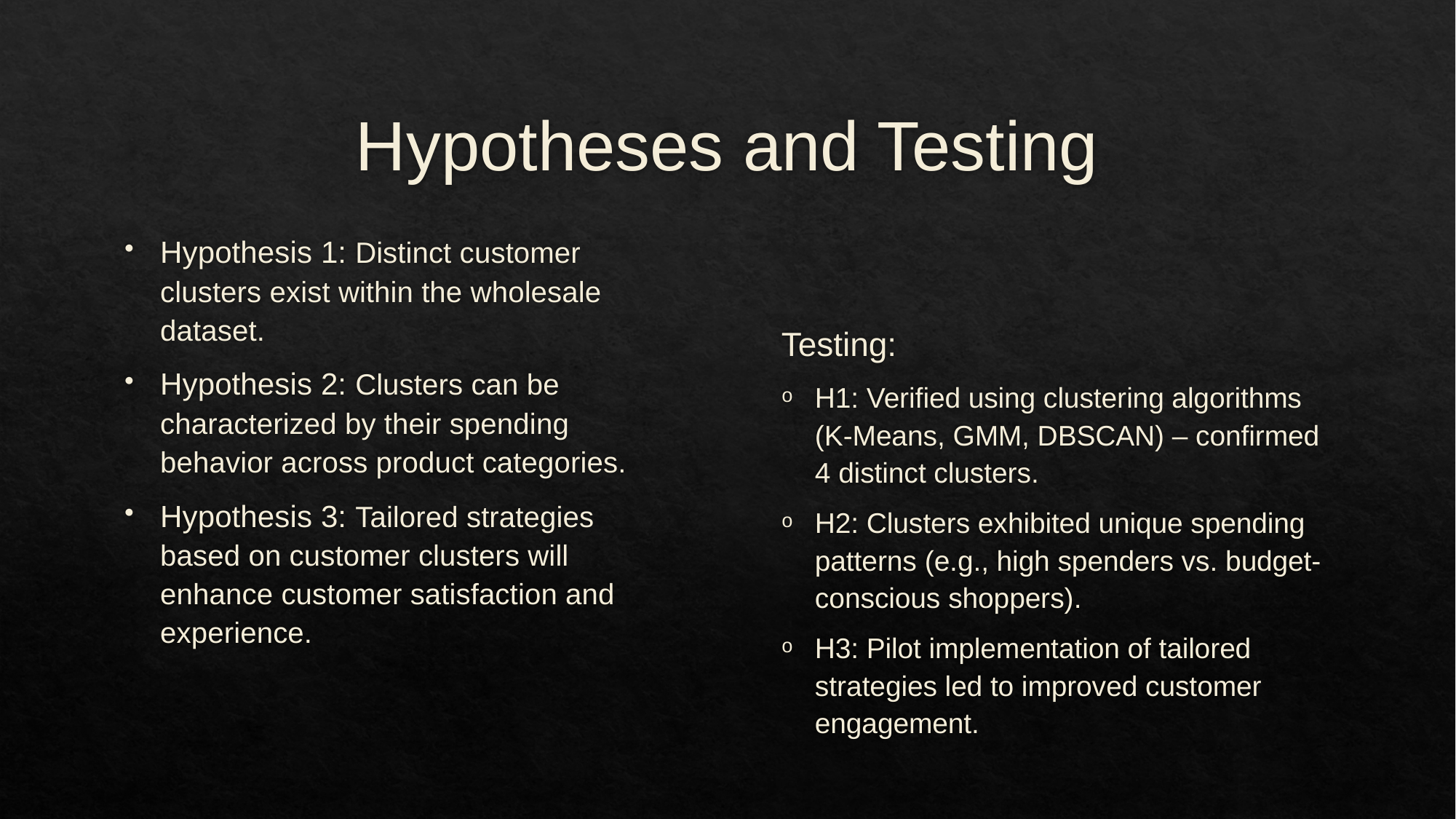

# Hypotheses and Testing
Hypothesis 1: Distinct customer clusters exist within the wholesale dataset.
Hypothesis 2: Clusters can be characterized by their spending behavior across product categories.
Hypothesis 3: Tailored strategies based on customer clusters will enhance customer satisfaction and experience.
Testing:
H1: Verified using clustering algorithms (K-Means, GMM, DBSCAN) – confirmed 4 distinct clusters.
H2: Clusters exhibited unique spending patterns (e.g., high spenders vs. budget-conscious shoppers).
H3: Pilot implementation of tailored strategies led to improved customer engagement.